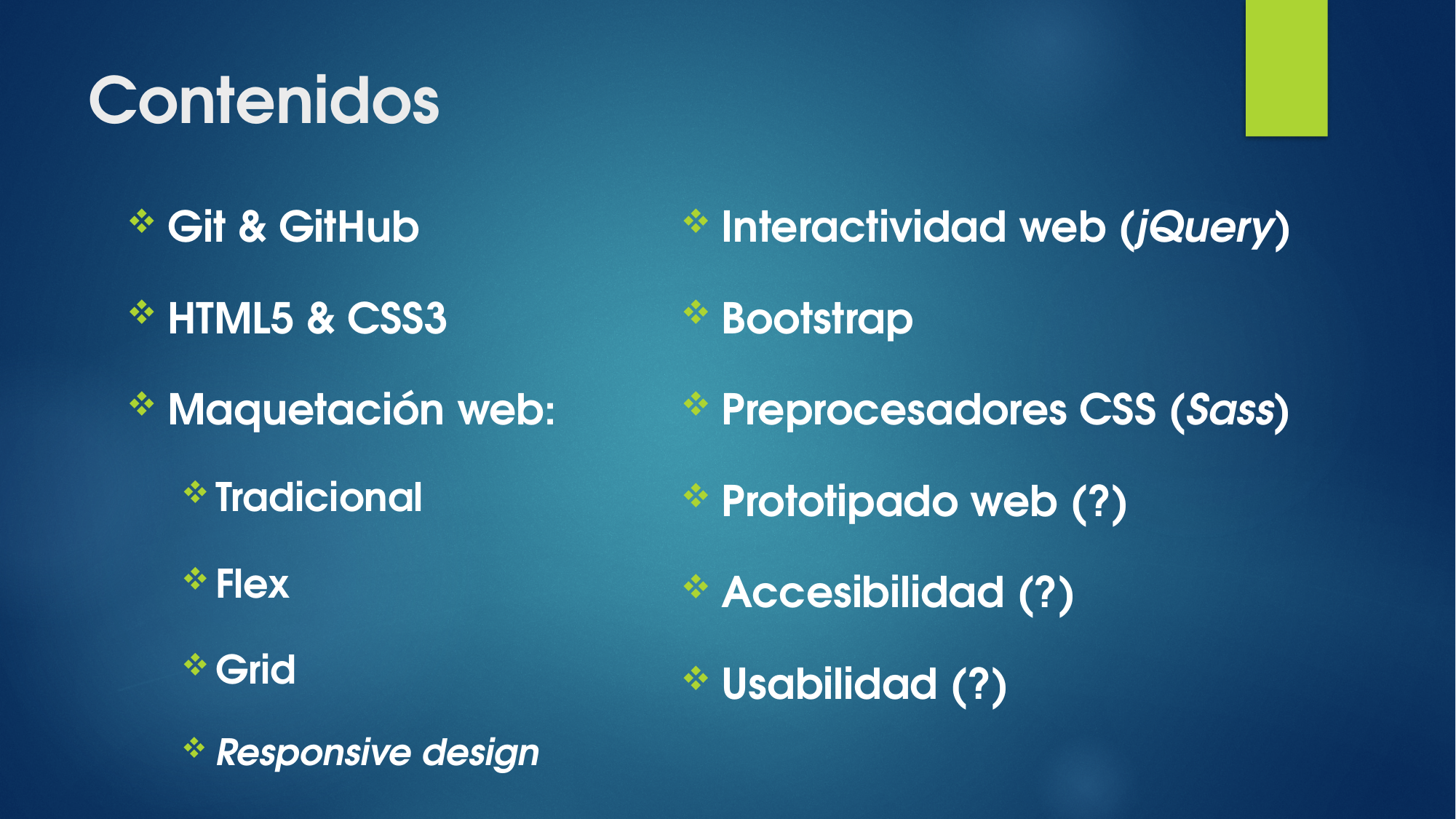

# Contenidos
Git & GitHub
HTML5 & CSS3
Maquetación web:
Tradicional
Flex
Grid
Responsive design
Interactividad web (jQuery)
Bootstrap
Preprocesadores CSS (Sass)
Prototipado web (?)
Accesibilidad (?)
Usabilidad (?)